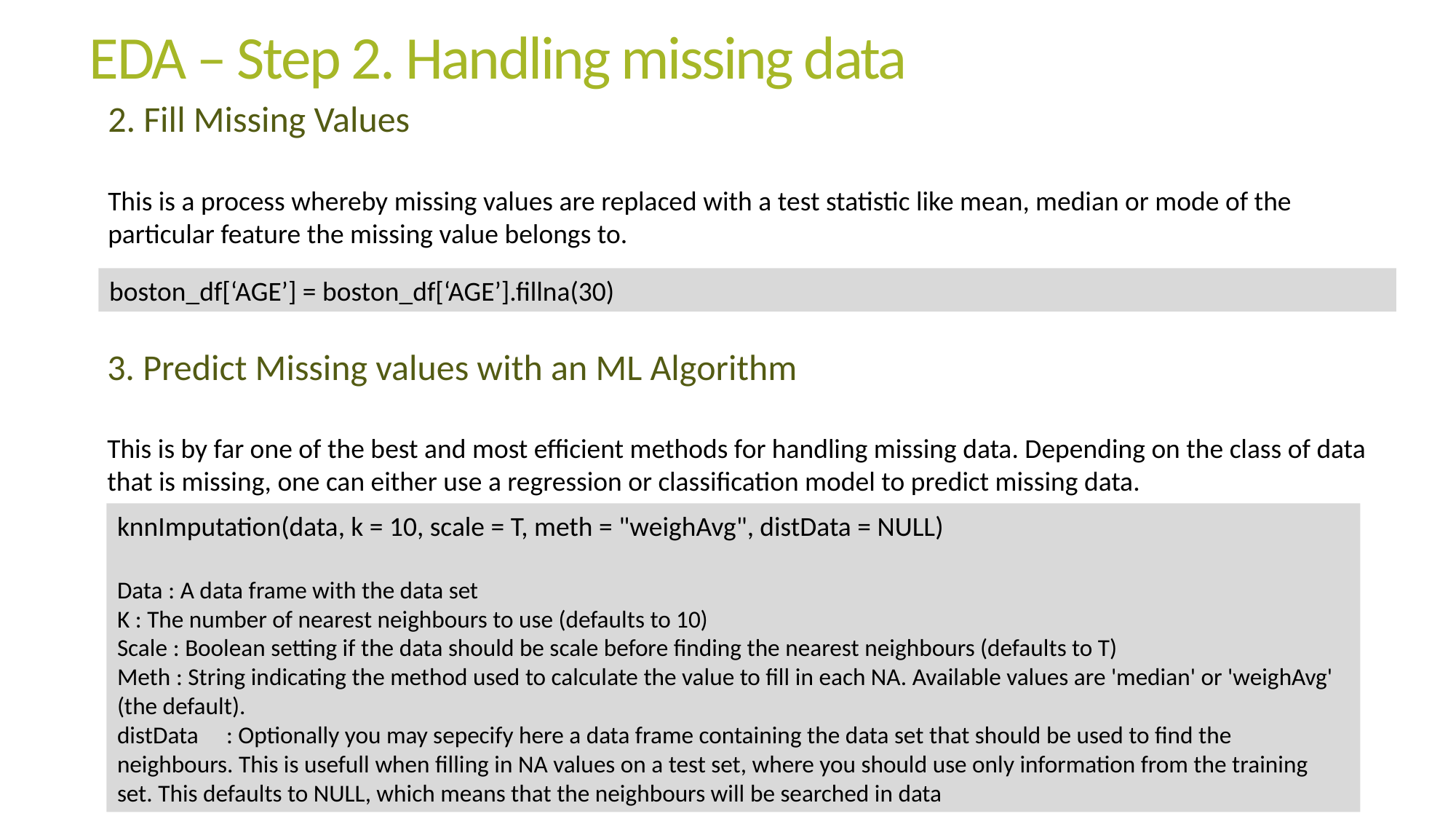

# EDA – Step 2. Handling missing data
2. Fill Missing Values

This is a process whereby missing values are replaced with a test statistic like mean, median or mode of the particular feature the missing value belongs to.
boston_df[‘AGE’] = boston_df[‘AGE’].fillna(30)
3. Predict Missing values with an ML Algorithm

This is by far one of the best and most efficient methods for handling missing data. Depending on the class of data that is missing, one can either use a regression or classification model to predict missing data.
knnImputation(data, k = 10, scale = T, meth = "weighAvg", distData = NULL)

Data : A data frame with the data set
K : The number of nearest neighbours to use (defaults to 10)
Scale : Boolean setting if the data should be scale before finding the nearest neighbours (defaults to T)
Meth : String indicating the method used to calculate the value to fill in each NA. Available values are 'median' or 'weighAvg' (the default).
distData	: Optionally you may sepecify here a data frame containing the data set that should be used to find the neighbours. This is usefull when filling in NA values on a test set, where you should use only information from the training set. This defaults to NULL, which means that the neighbours will be searched in data